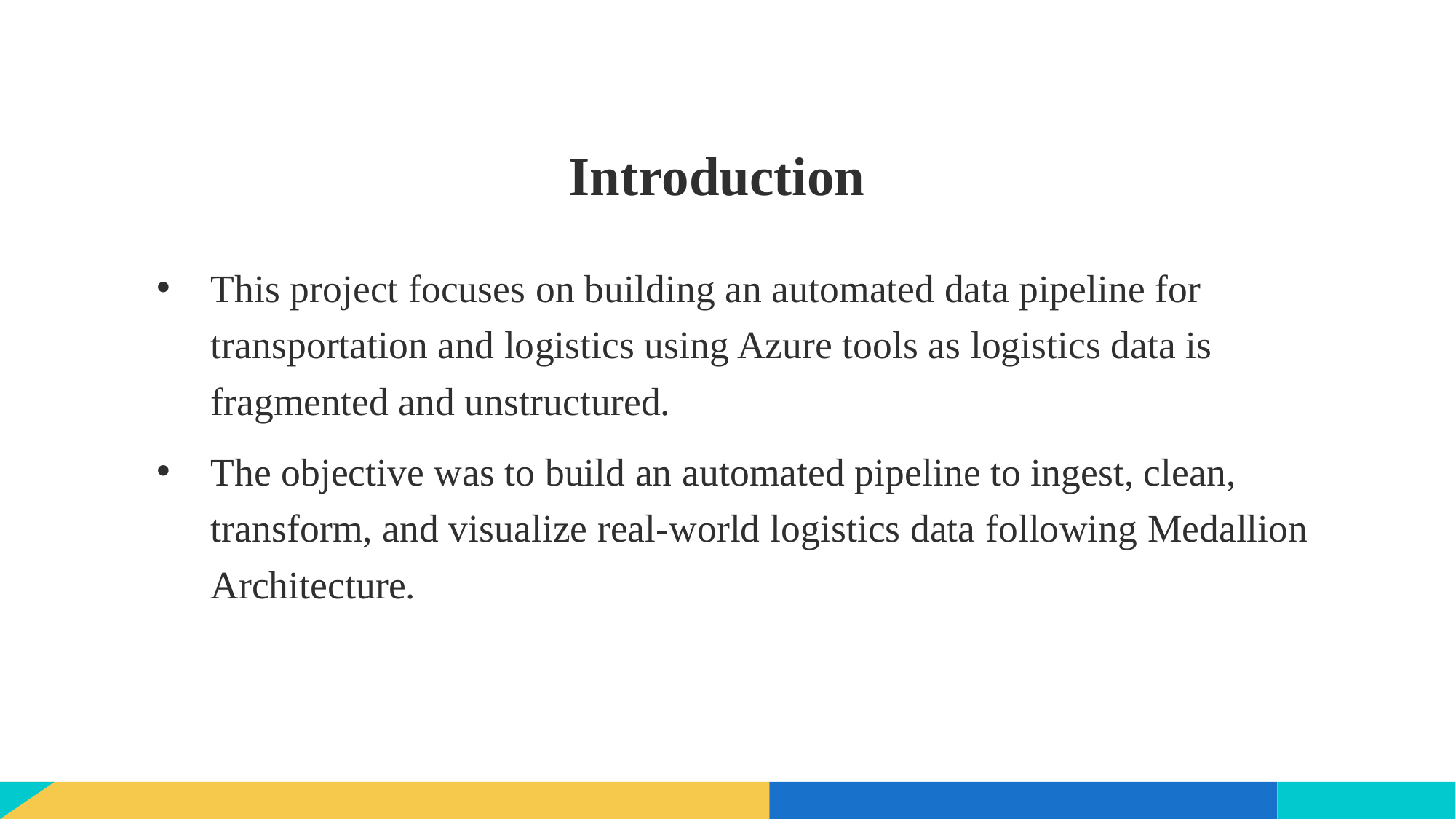

# Introduction
This project focuses on building an automated data pipeline for transportation and logistics using Azure tools as logistics data is fragmented and unstructured.
The objective was to build an automated pipeline to ingest, clean, transform, and visualize real-world logistics data following Medallion Architecture.